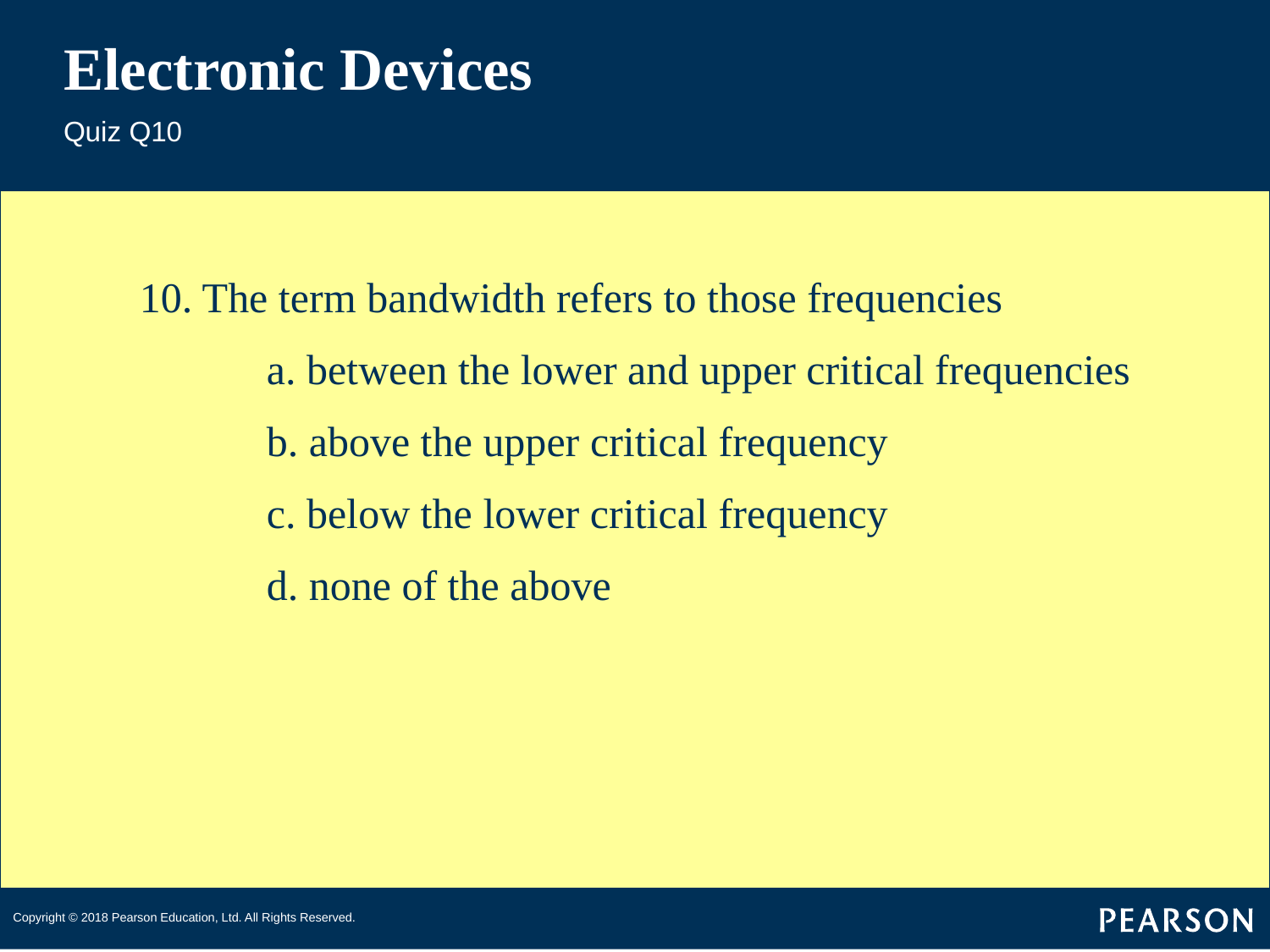

# Electronic Devices
Quiz Q10

10. The term bandwidth refers to those frequencies
	a. between the lower and upper critical frequencies
	b. above the upper critical frequency
	c. below the lower critical frequency
	d. none of the above